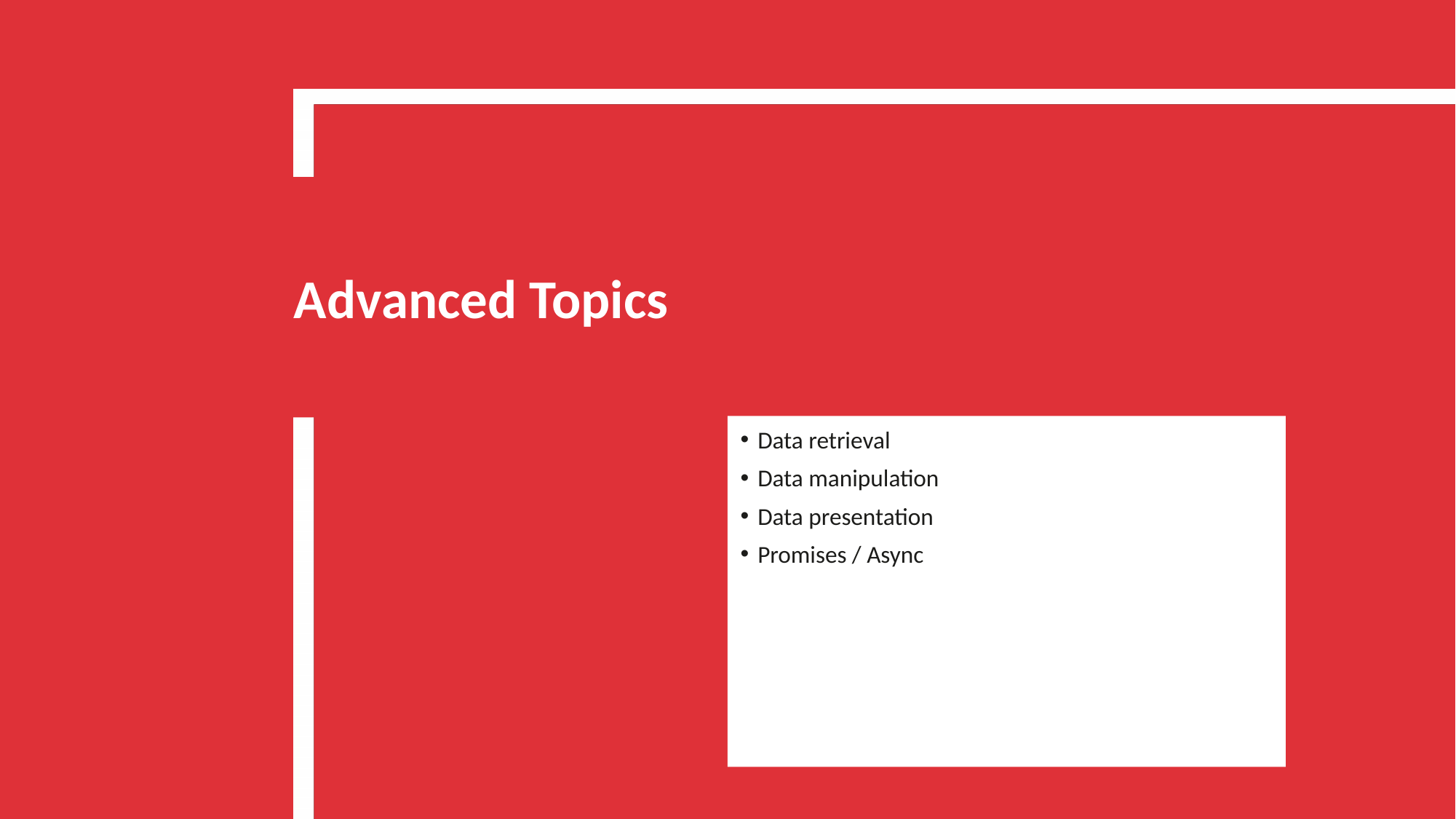

# Advanced Topics
Data retrieval
Data manipulation
Data presentation
Promises / Async